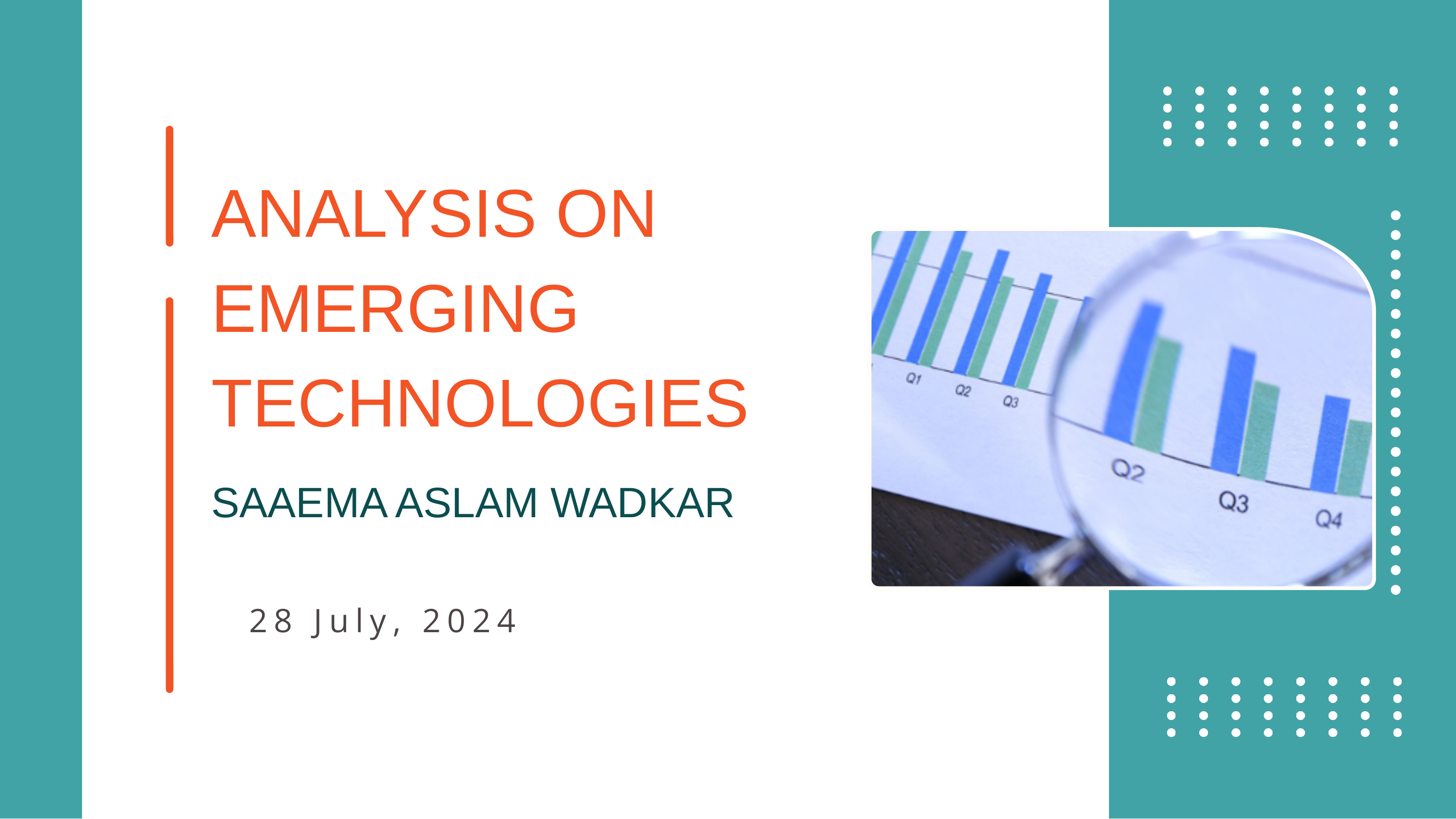

ANALYSIS ON EMERGING TECHNOLOGIES

SAAEMA ASLAM WADKAR
28 July, 2024